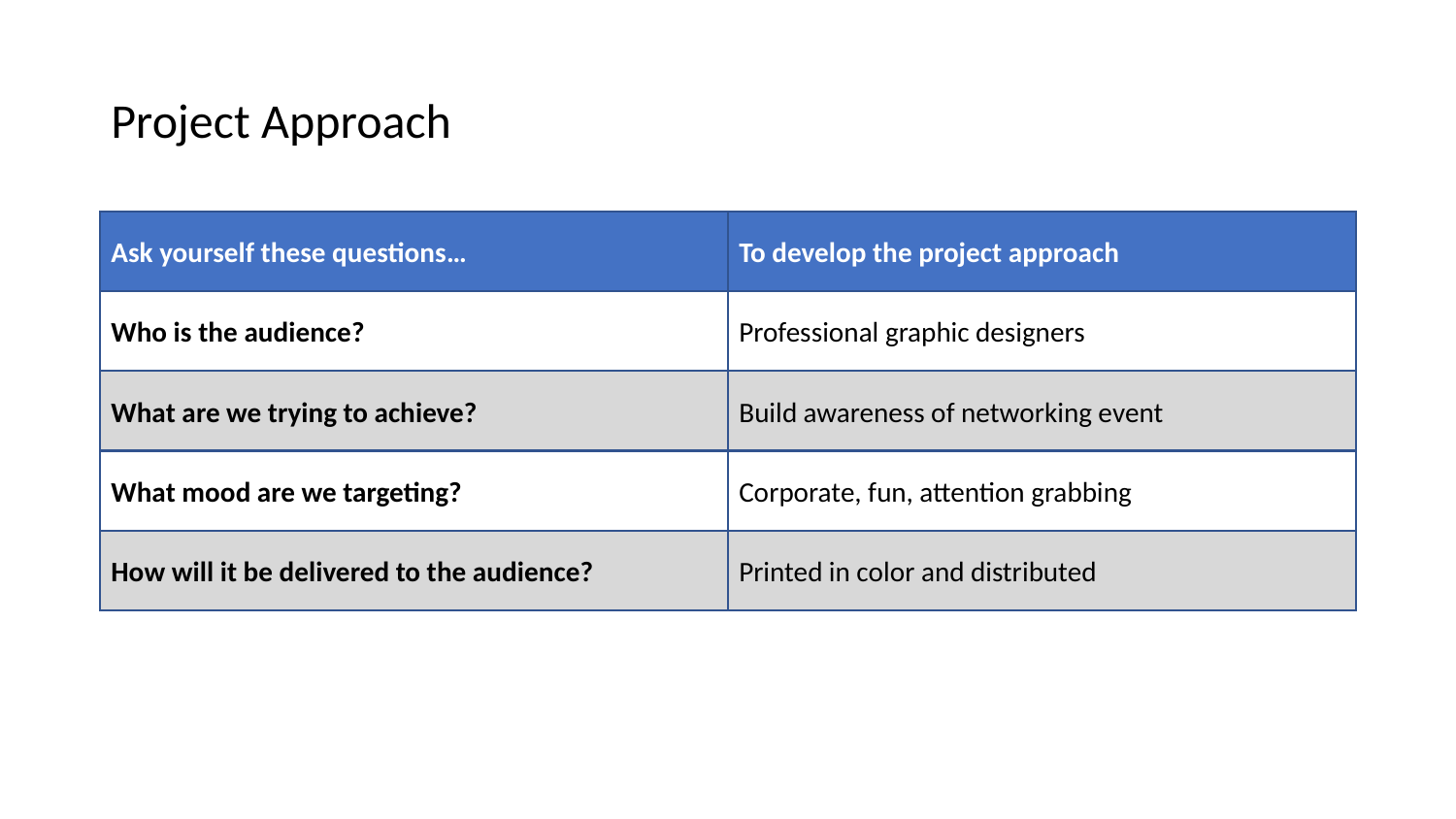

# Project Approach
Ask yourself these questions…
To develop the project approach
Who is the audience?
Professional graphic designers
What are we trying to achieve?
Build awareness of networking event
What mood are we targeting?
Corporate, fun, attention grabbing
How will it be delivered to the audience?
Printed in color and distributed